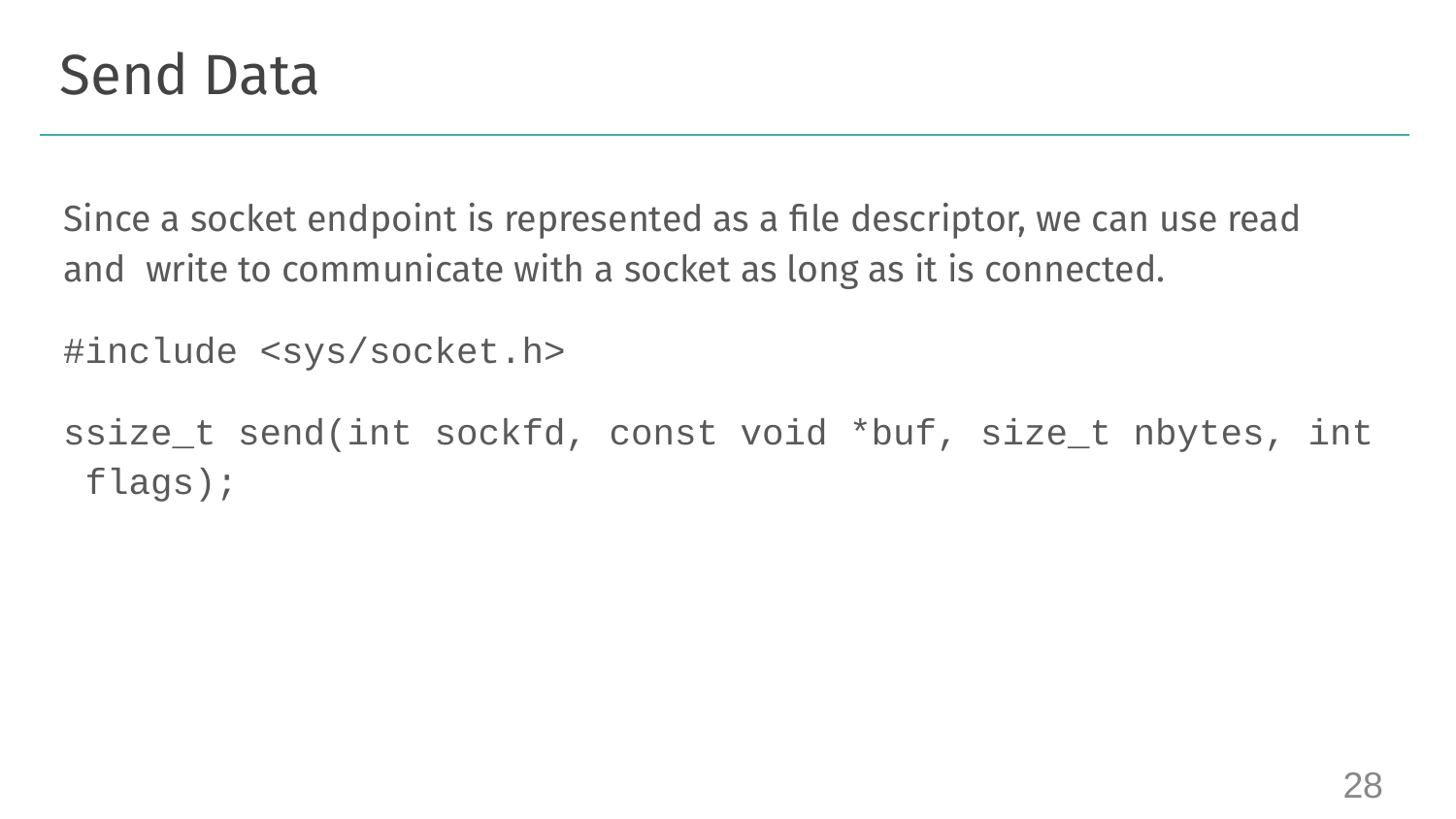

# Send Data
Since a socket endpoint is represented as a ﬁle descriptor, we can use read and  write to communicate with a socket as long as it is connected.
#include <sys/socket.h>
ssize_t send(int sockfd, const void *buf, size_t nbytes, int  flags);
28